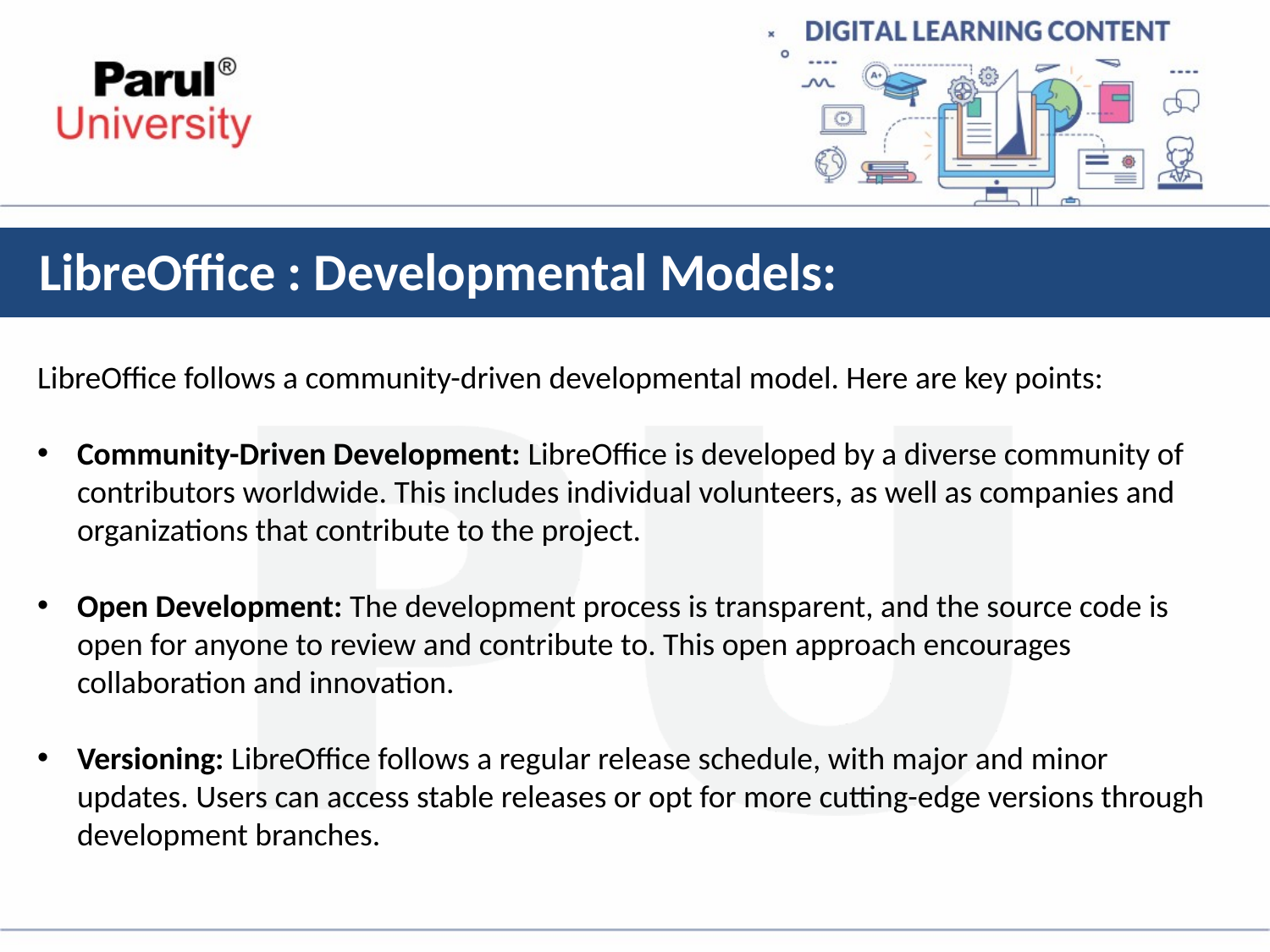

# LibreOffice : Developmental Models:

LibreOffice follows a community-driven developmental model. Here are key points:

Community-Driven Development: LibreOffice is developed by a diverse community of contributors worldwide. This includes individual volunteers, as well as companies and organizations that contribute to the project.

Open Development: The development process is transparent, and the source code is open for anyone to review and contribute to. This open approach encourages collaboration and innovation.

Versioning: LibreOffice follows a regular release schedule, with major and minor updates. Users can access stable releases or opt for more cutting-edge versions through development branches.